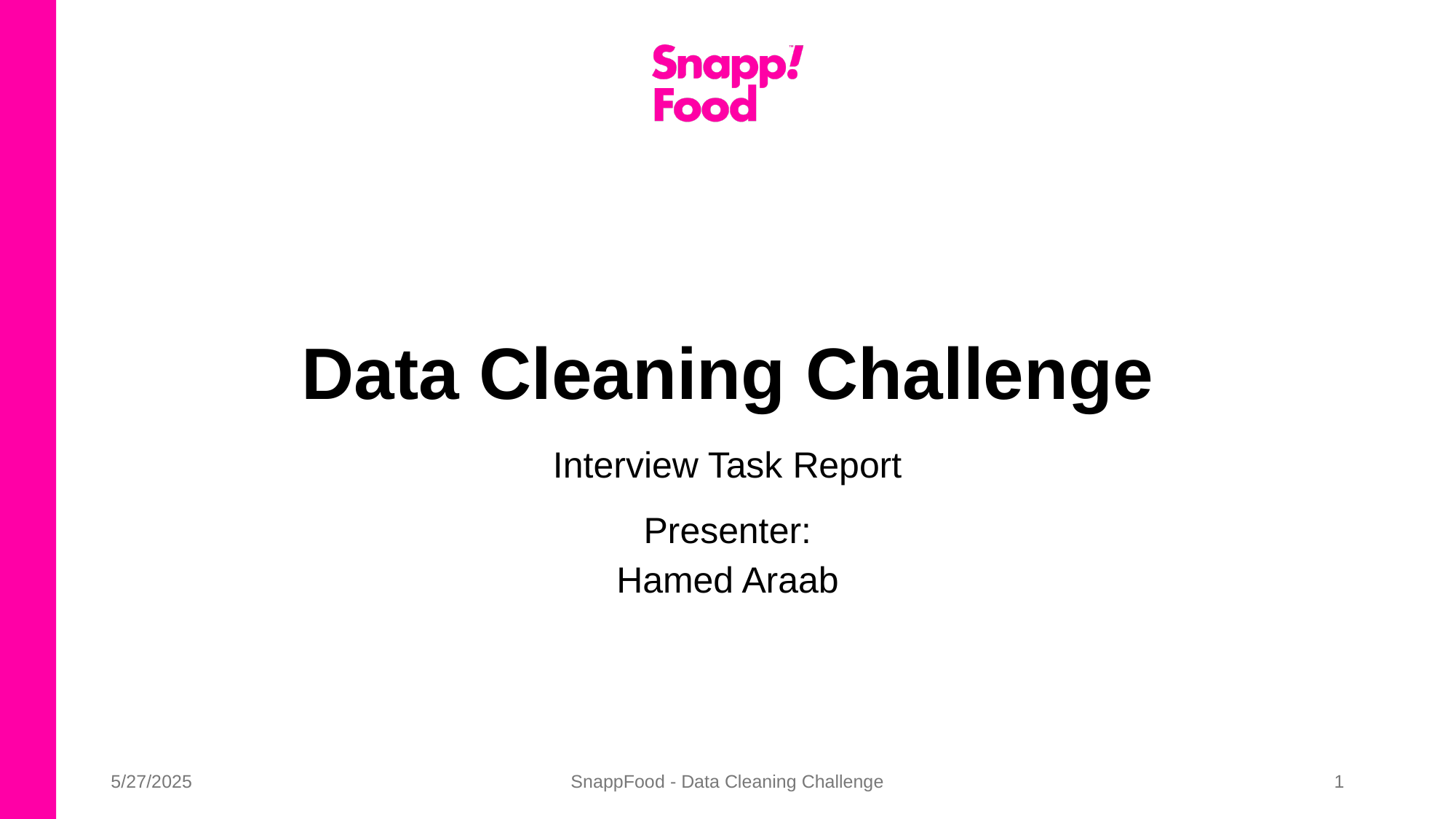

# Data Cleaning Challenge
Interview Task Report
Presenter:
Hamed Araab
5/27/2025
SnappFood - Data Cleaning Challenge
1